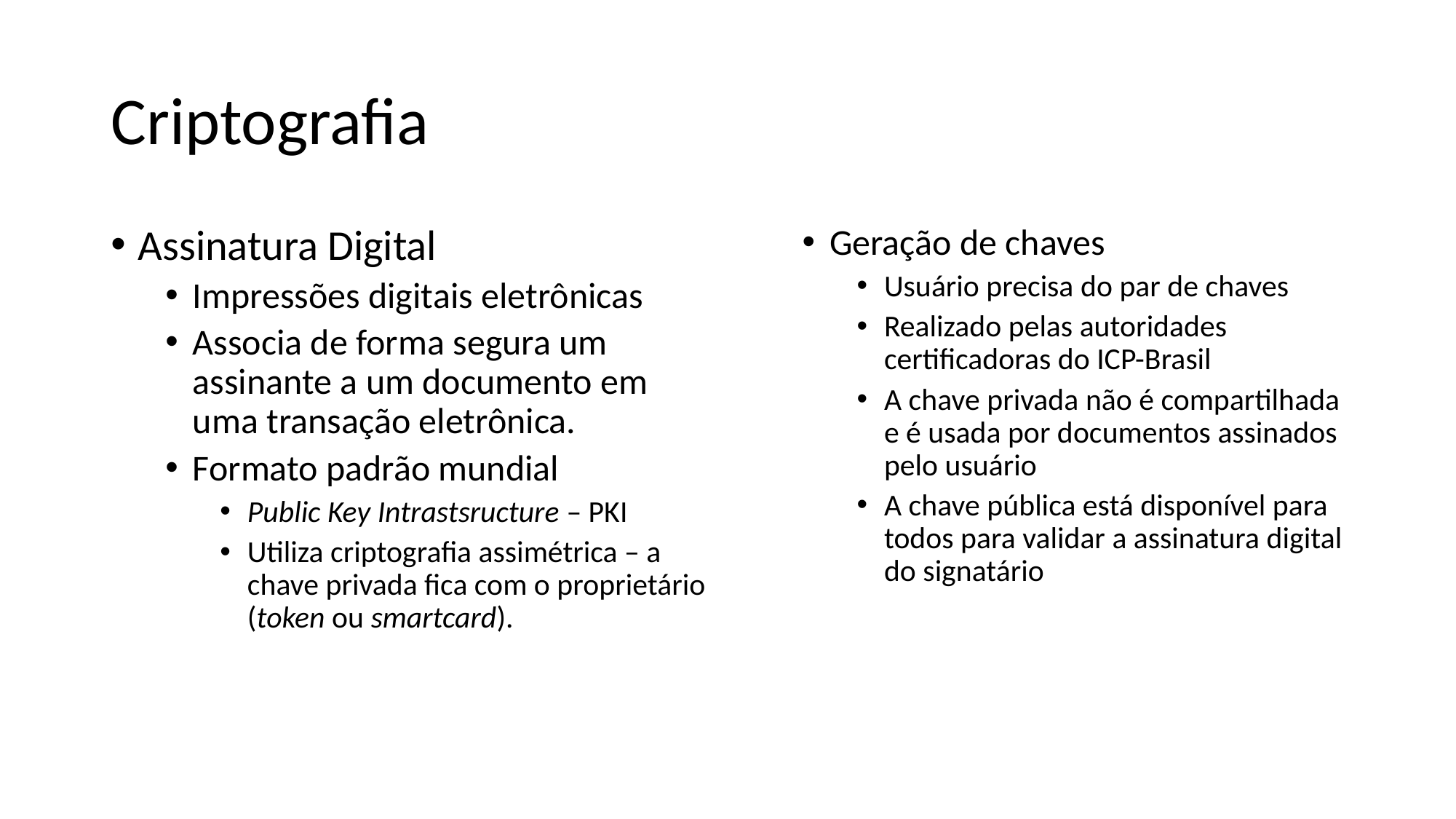

# Criptografia
Assinatura Digital
Impressões digitais eletrônicas
Associa de forma segura um assinante a um documento em uma transação eletrônica.
Formato padrão mundial
Public Key Intrastsructure – PKI
Utiliza criptografia assimétrica – a chave privada fica com o proprietário (token ou smartcard).
Geração de chaves
Usuário precisa do par de chaves
Realizado pelas autoridades certificadoras do ICP-Brasil
A chave privada não é compartilhada e é usada por documentos assinados pelo usuário
A chave pública está disponível para todos para validar a assinatura digital do signatário